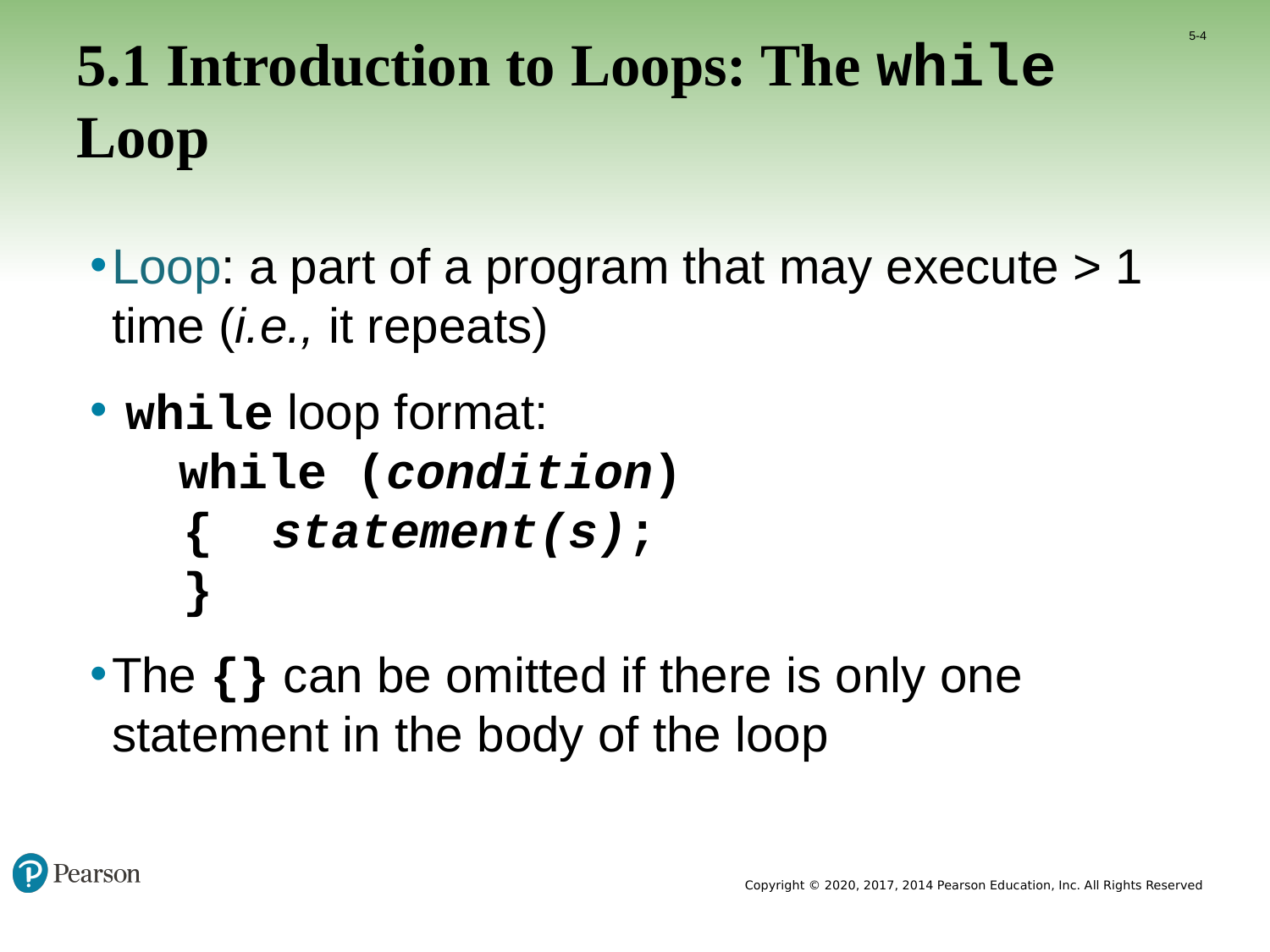

5-4
# 5.1 Introduction to Loops: The while Loop
Loop: a part of a program that may execute > 1 time (i.e., it repeats)
 while loop format:
	while (condition)
 {  statement(s);
 }
The {} can be omitted if there is only one statement in the body of the loop